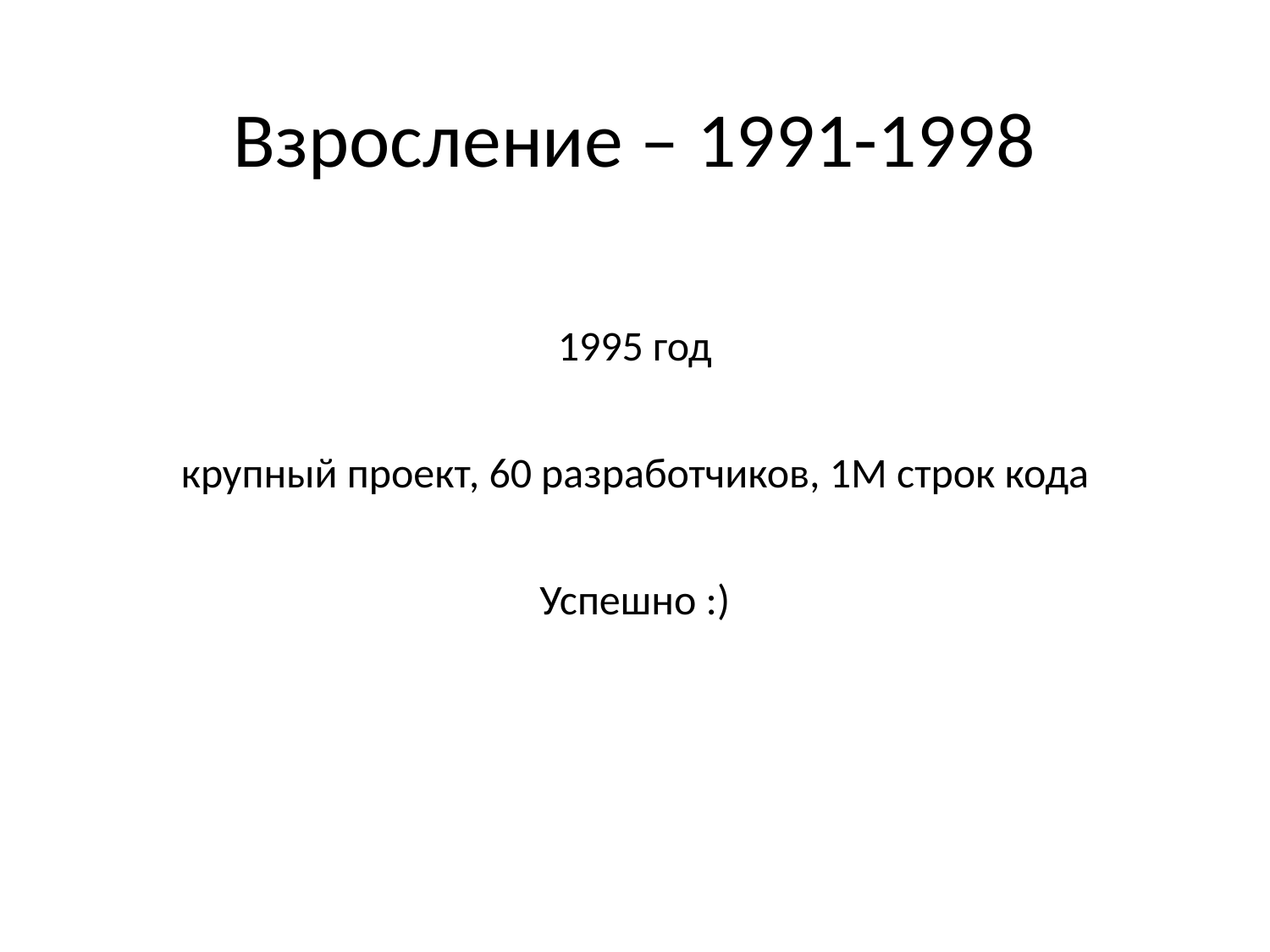

# Взросление – 1991-1998
1995 год

крупный проект, 60 разработчиков, 1М строк кода

Успешно :)